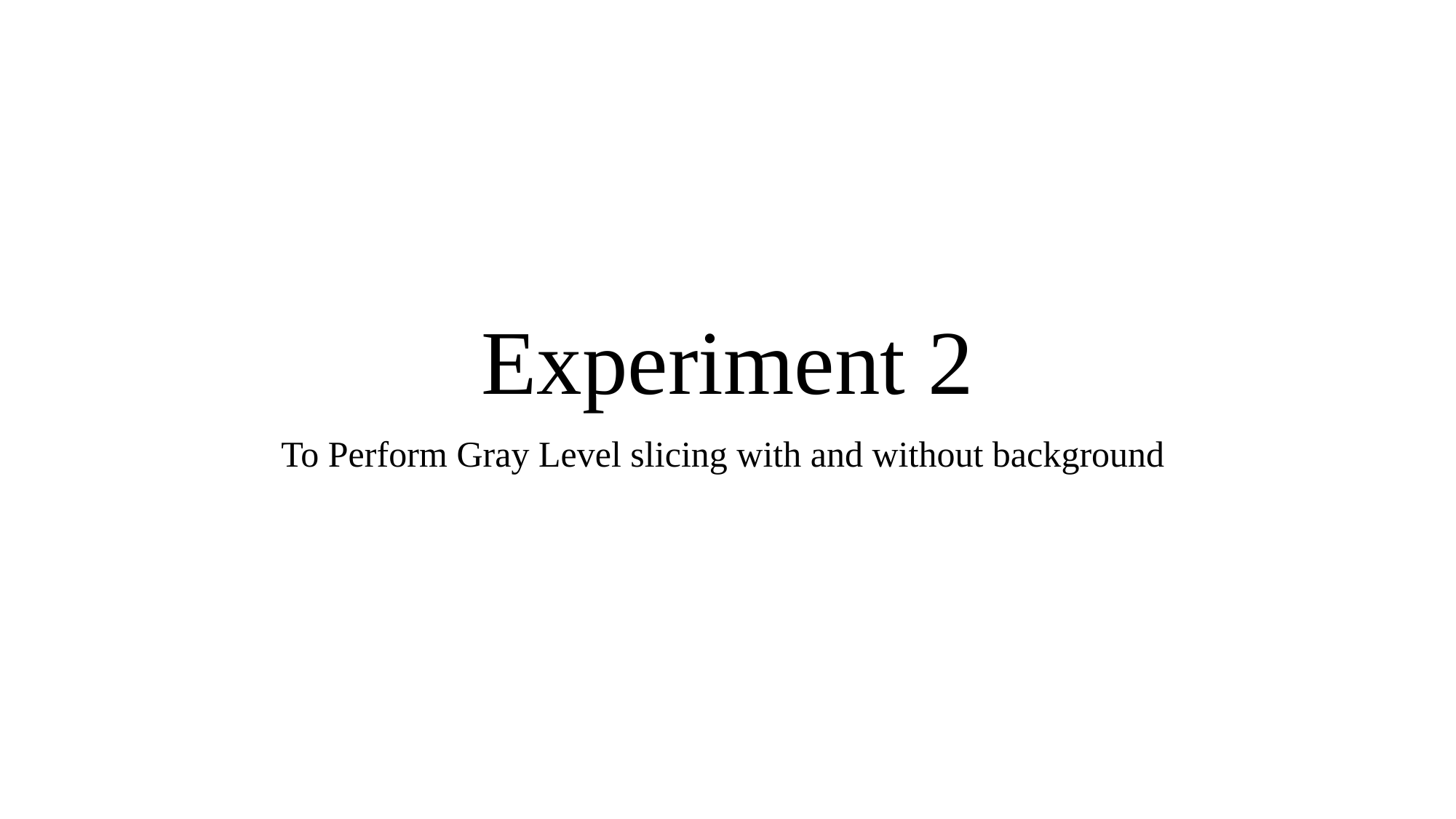

# Experiment 2
To Perform Gray Level slicing with and without background